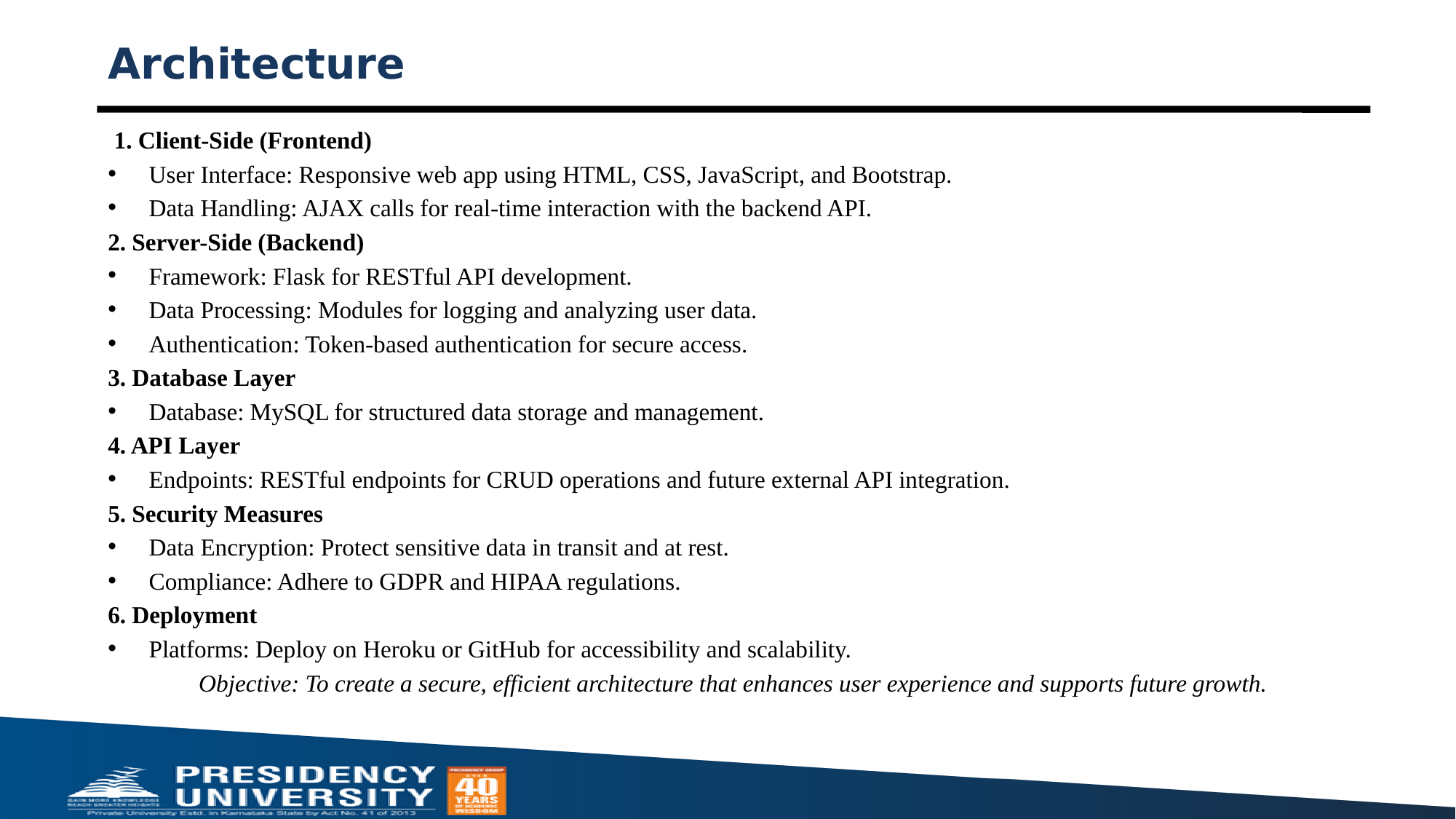

# Architecture
 1. Client-Side (Frontend)
User Interface: Responsive web app using HTML, CSS, JavaScript, and Bootstrap.
Data Handling: AJAX calls for real-time interaction with the backend API.
2. Server-Side (Backend)
Framework: Flask for RESTful API development.
Data Processing: Modules for logging and analyzing user data.
Authentication: Token-based authentication for secure access.
3. Database Layer
Database: MySQL for structured data storage and management.
4. API Layer
Endpoints: RESTful endpoints for CRUD operations and future external API integration.
5. Security Measures
Data Encryption: Protect sensitive data in transit and at rest.
Compliance: Adhere to GDPR and HIPAA regulations.
6. Deployment
Platforms: Deploy on Heroku or GitHub for accessibility and scalability.
Objective: To create a secure, efficient architecture that enhances user experience and supports future growth.